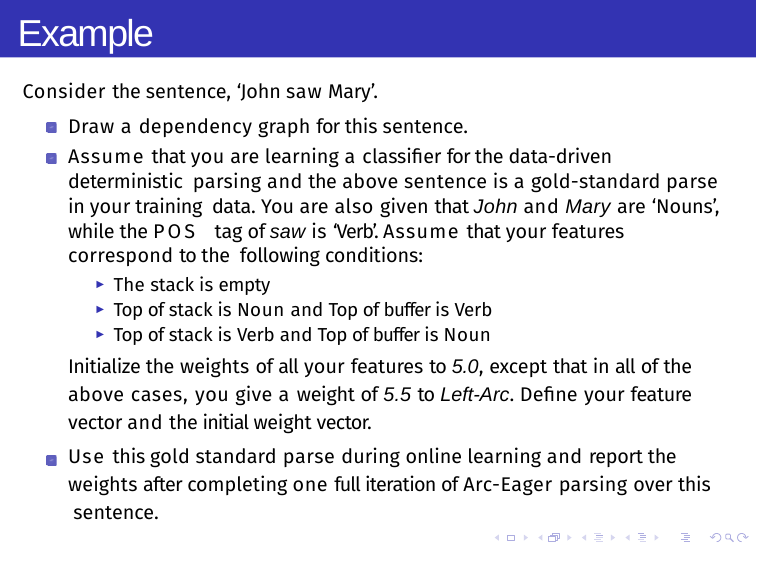

# Example
Consider the sentence, ‘John saw Mary’.
Draw a dependency graph for this sentence.
Assume that you are learning a classifier for the data-driven deterministic  parsing and the above sentence is a gold-standard parse in your training  data. You are also given that John and Mary are ‘Nouns’, while the POS  tag of saw is ‘Verb’. Assume that your features correspond to the  following conditions:
The stack is empty
Top of stack is Noun and Top of buffer is Verb
Top of stack is Verb and Top of buffer is Noun
Initialize the weights of all your features to 5.0, except that in all of the  above cases, you give a weight of 5.5 to Left-Arc. Define your feature  vector and the initial weight vector.
Use this gold standard parse during online learning and report the  weights after completing one full iteration of Arc-Eager parsing over this  sentence.

Transition Based Parsing: Learning
Week 6, Lecture 3
8 / 8